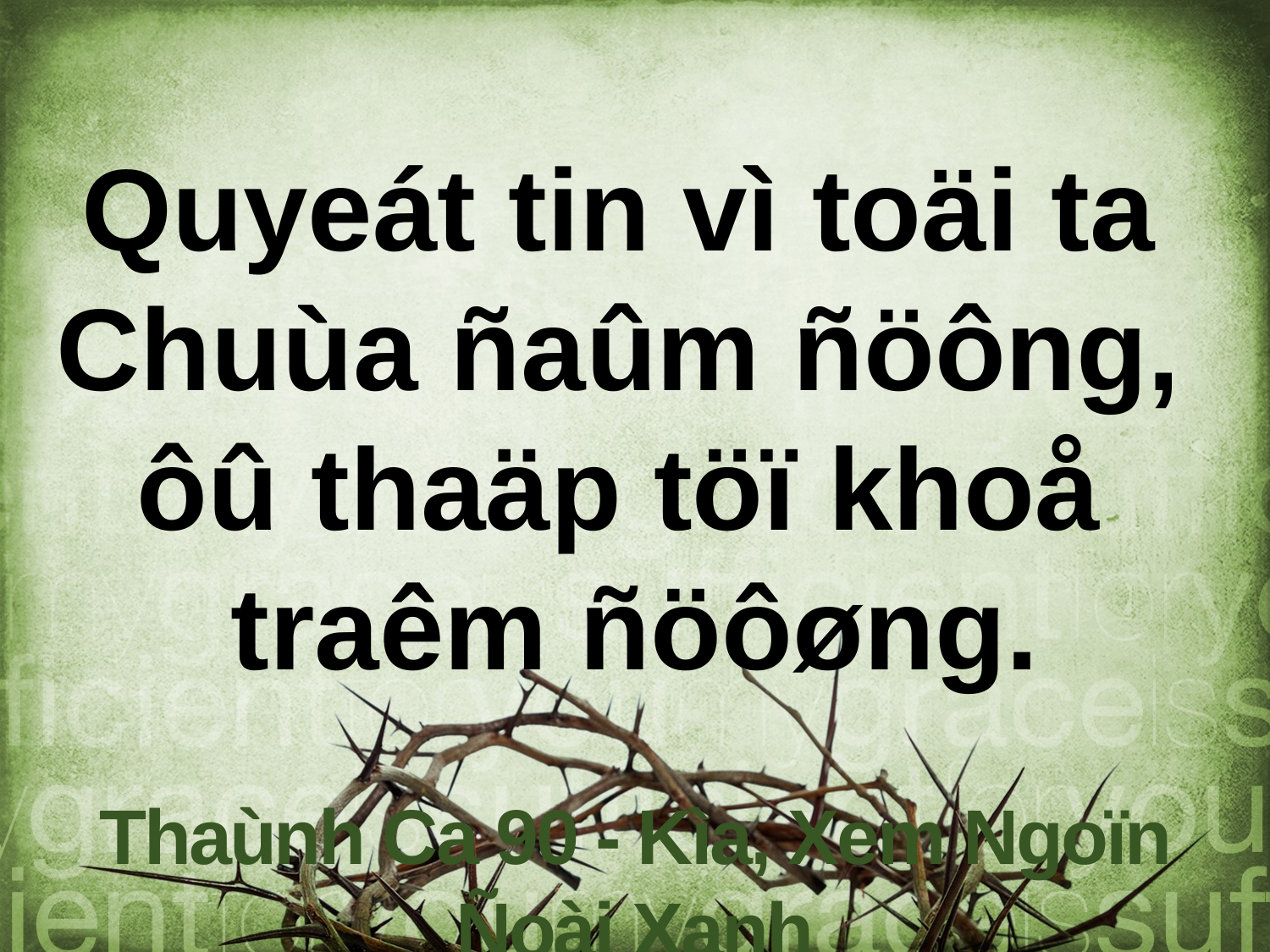

Quyeát tin vì toäi ta
Chuùa ñaûm ñöông,
ôû thaäp töï khoå
traêm ñöôøng.
Thaùnh Ca 90 - Kìa, Xem Ngoïn Ñoài Xanh